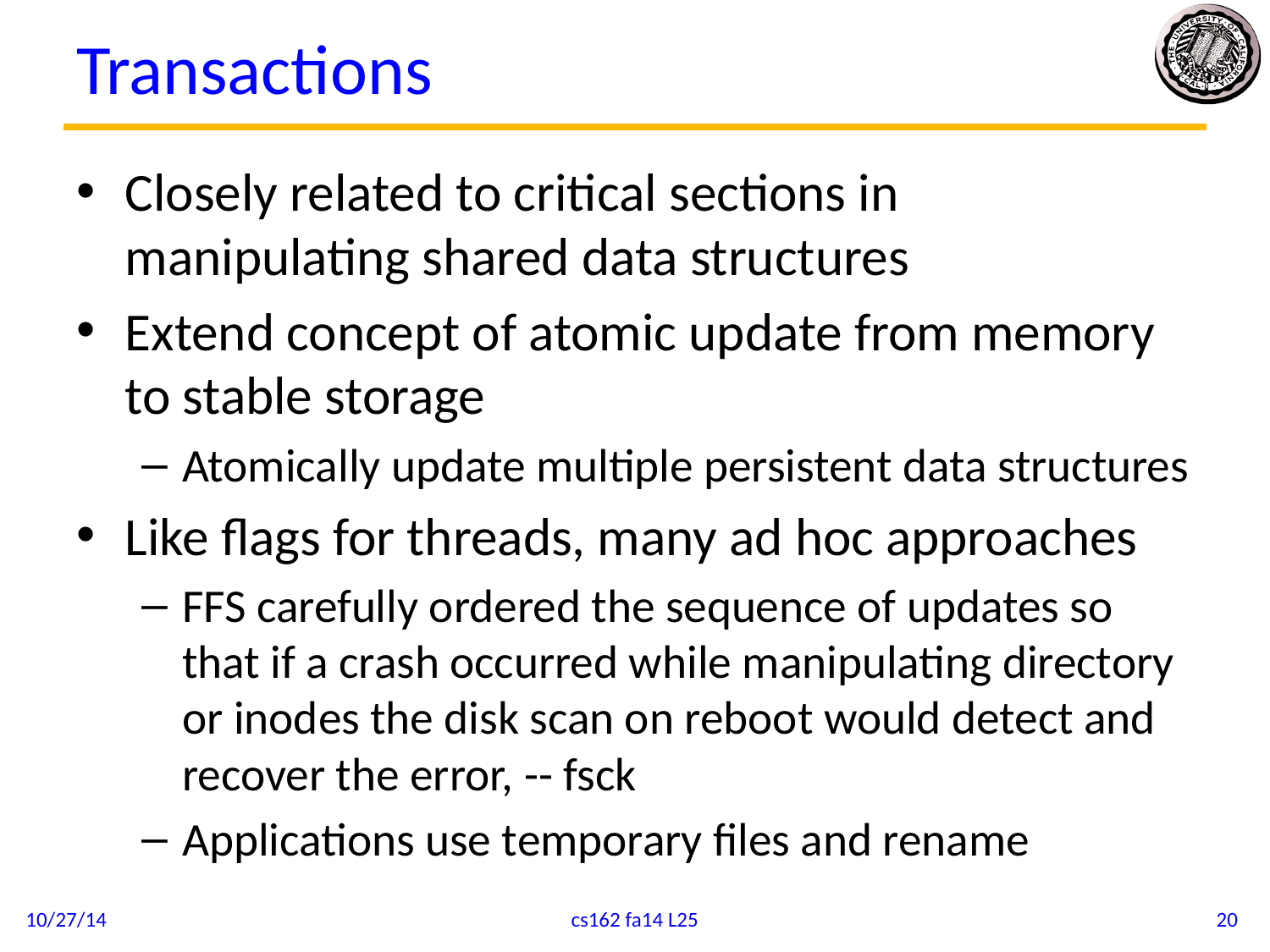

# Transactions
Closely related to critical sections in manipulating shared data structures
Extend concept of atomic update from memory to stable storage
Atomically update multiple persistent data structures
Like flags for threads, many ad hoc approaches
FFS carefully ordered the sequence of updates so that if a crash occurred while manipulating directory or inodes the disk scan on reboot would detect and recover the error, -- fsck
Applications use temporary files and rename
10/27/14
cs162 fa14 L25
20